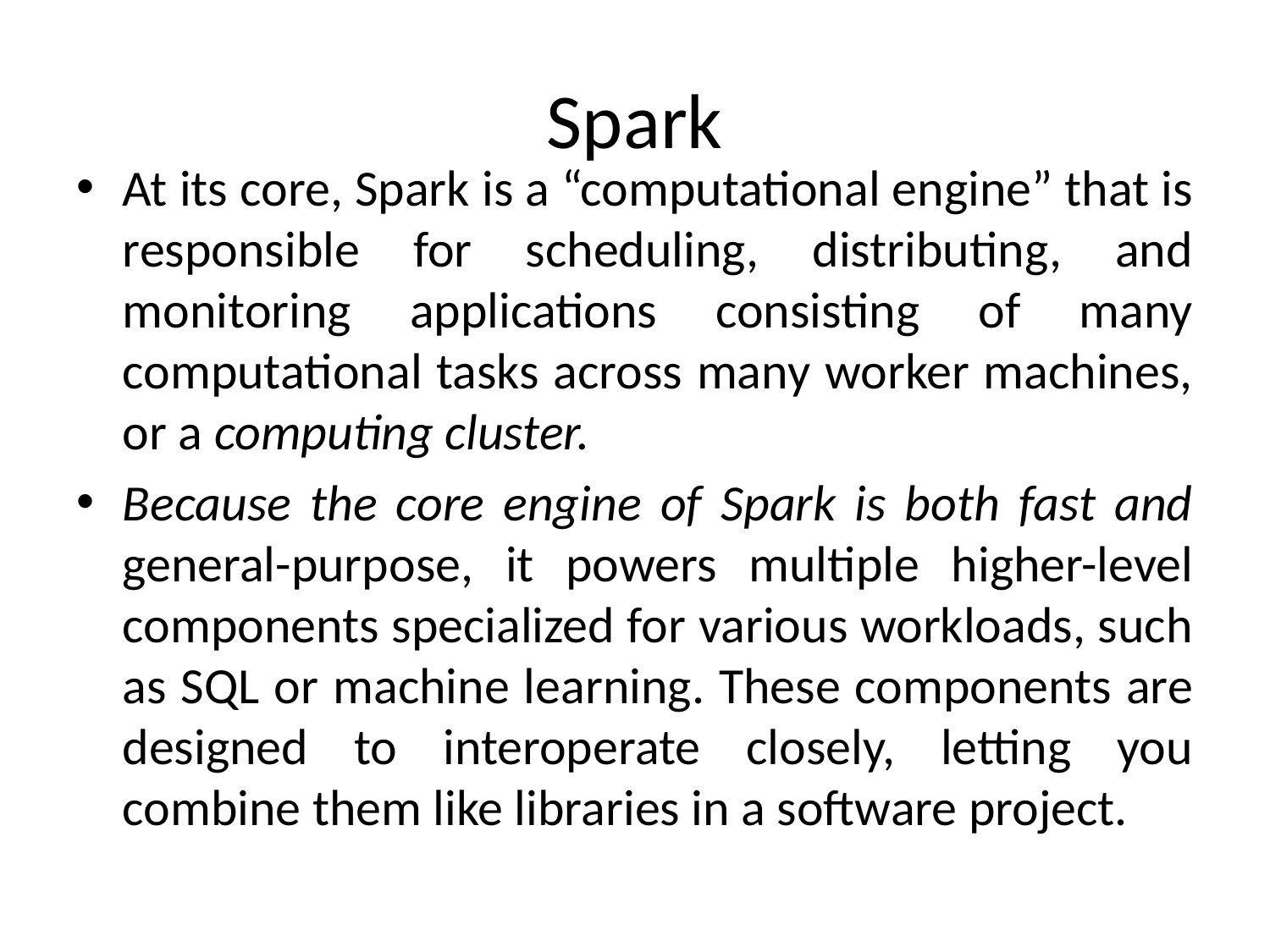

# Spark
At its core, Spark is a “computational engine” that is responsible for scheduling, distributing, and monitoring applications consisting of many computational tasks across many worker machines, or a computing cluster.
Because the core engine of Spark is both fast and general-purpose, it powers multiple higher-level components specialized for various workloads, such as SQL or machine learning. These components are designed to interoperate closely, letting you combine them like libraries in a software project.